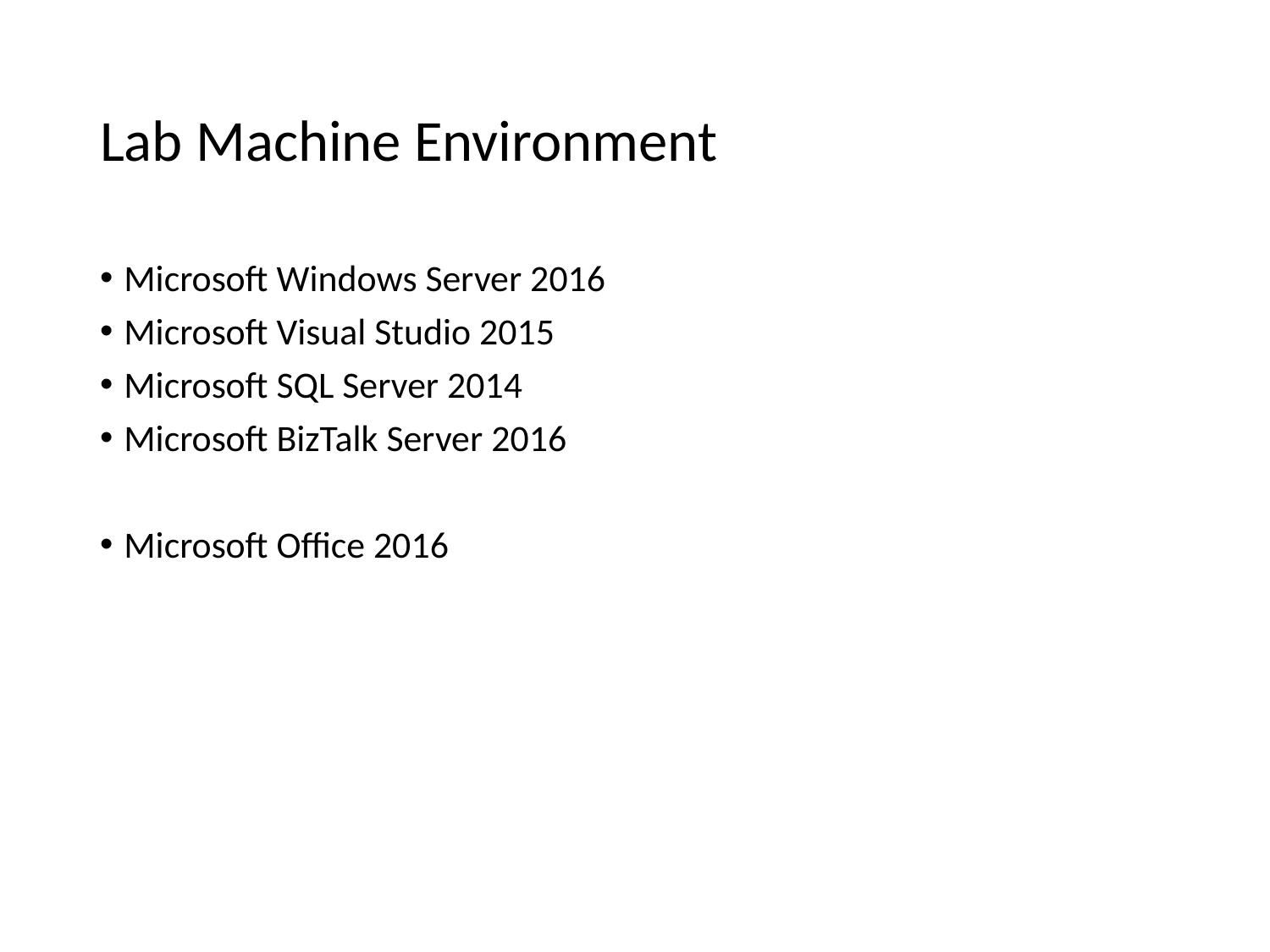

# Lab Machine Environment
Microsoft Windows Server 2016
Microsoft Visual Studio 2015
Microsoft SQL Server 2014
Microsoft BizTalk Server 2016

Microsoft Office 2016